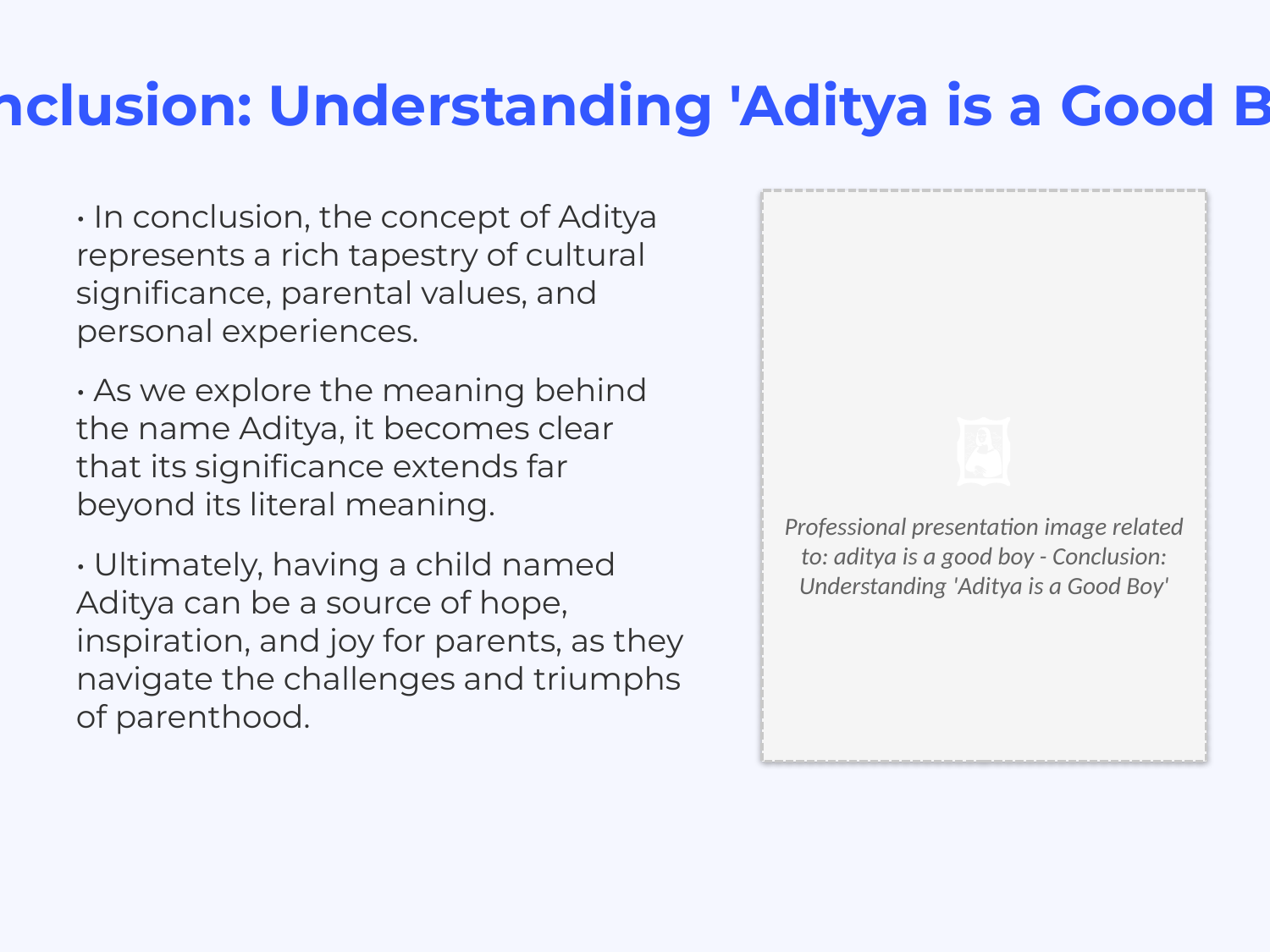

Conclusion: Understanding 'Aditya is a Good Boy'
• In conclusion, the concept of Aditya represents a rich tapestry of cultural significance, parental values, and personal experiences.
• As we explore the meaning behind the name Aditya, it becomes clear that its significance extends far beyond its literal meaning.
• Ultimately, having a child named Aditya can be a source of hope, inspiration, and joy for parents, as they navigate the challenges and triumphs of parenthood.

🖼️
Professional presentation image related to: aditya is a good boy - Conclusion: Understanding 'Aditya is a Good Boy'